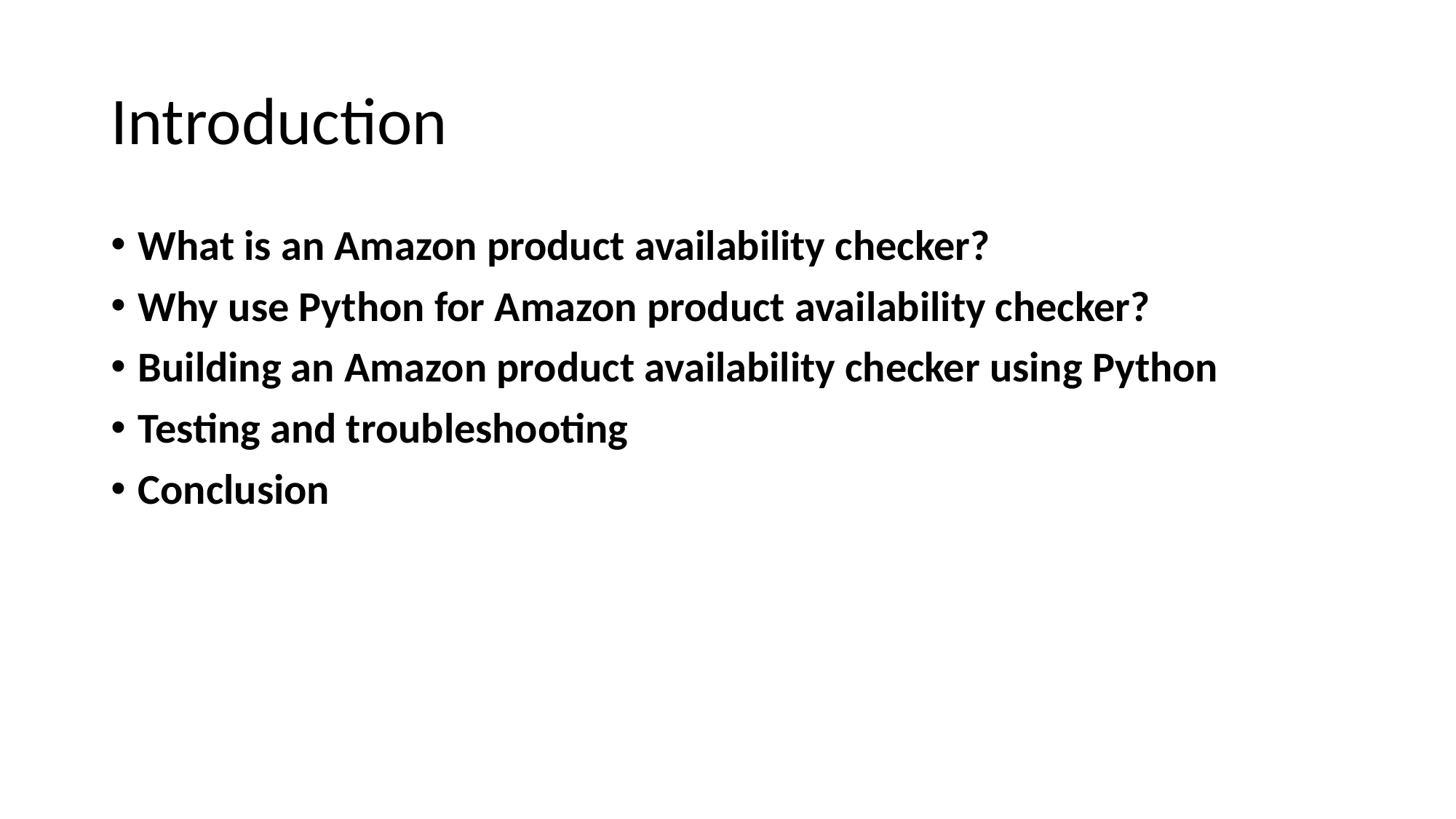

# Introduction
What is an Amazon product availability checker?
Why use Python for Amazon product availability checker?
Building an Amazon product availability checker using Python
Testing and troubleshooting
Conclusion